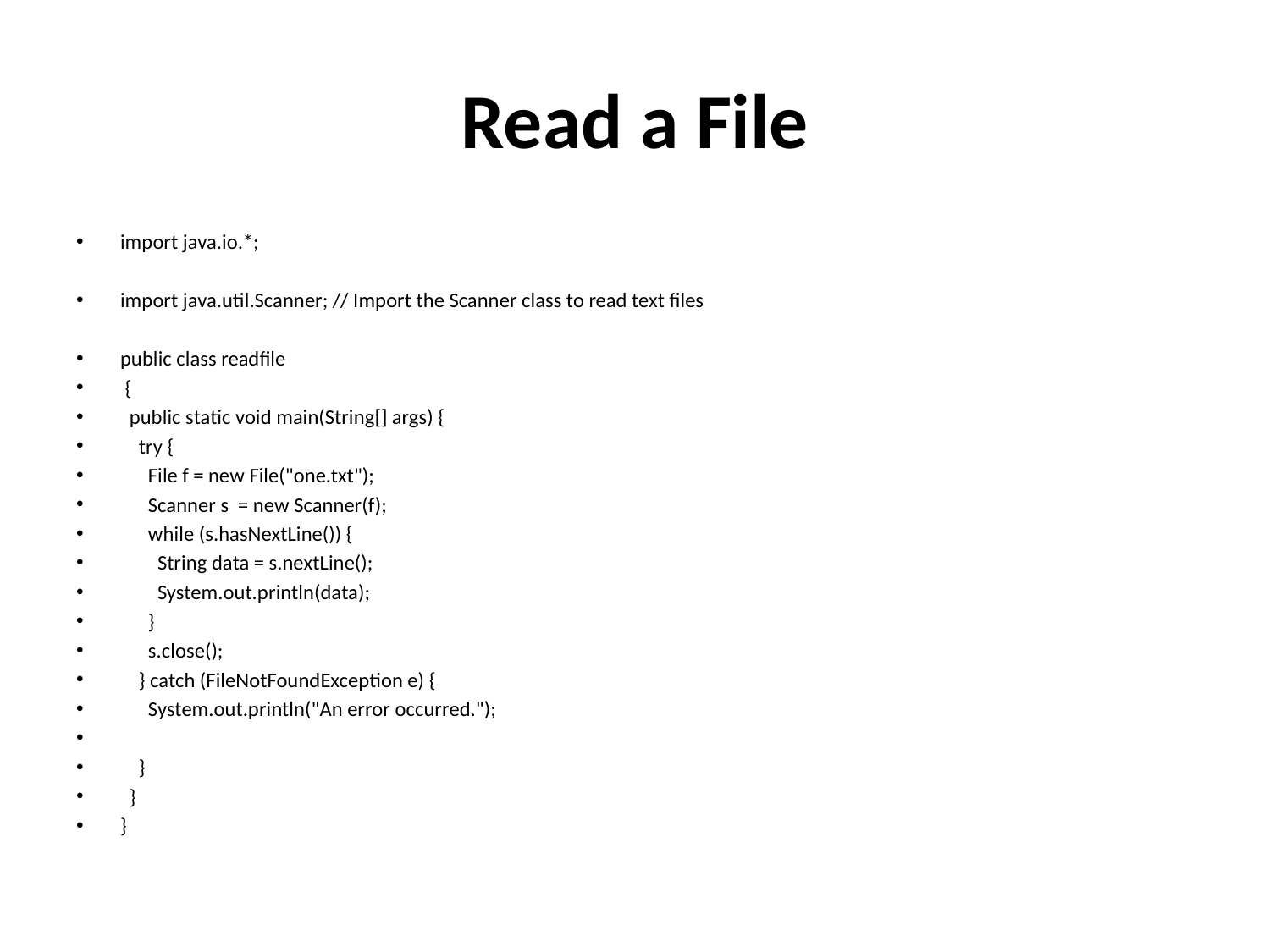

# Read a File
import java.io.*;

import java.util.Scanner; // Import the Scanner class to read text files

public class readfile
 {
  public static void main(String[] args) {
    try {
      File f = new File("one.txt");
      Scanner s  = new Scanner(f);
      while (s.hasNextLine()) {
        String data = s.nextLine();
        System.out.println(data);
      }
      s.close();
    } catch (FileNotFoundException e) {
      System.out.println("An error occurred.");

    }
  }
}